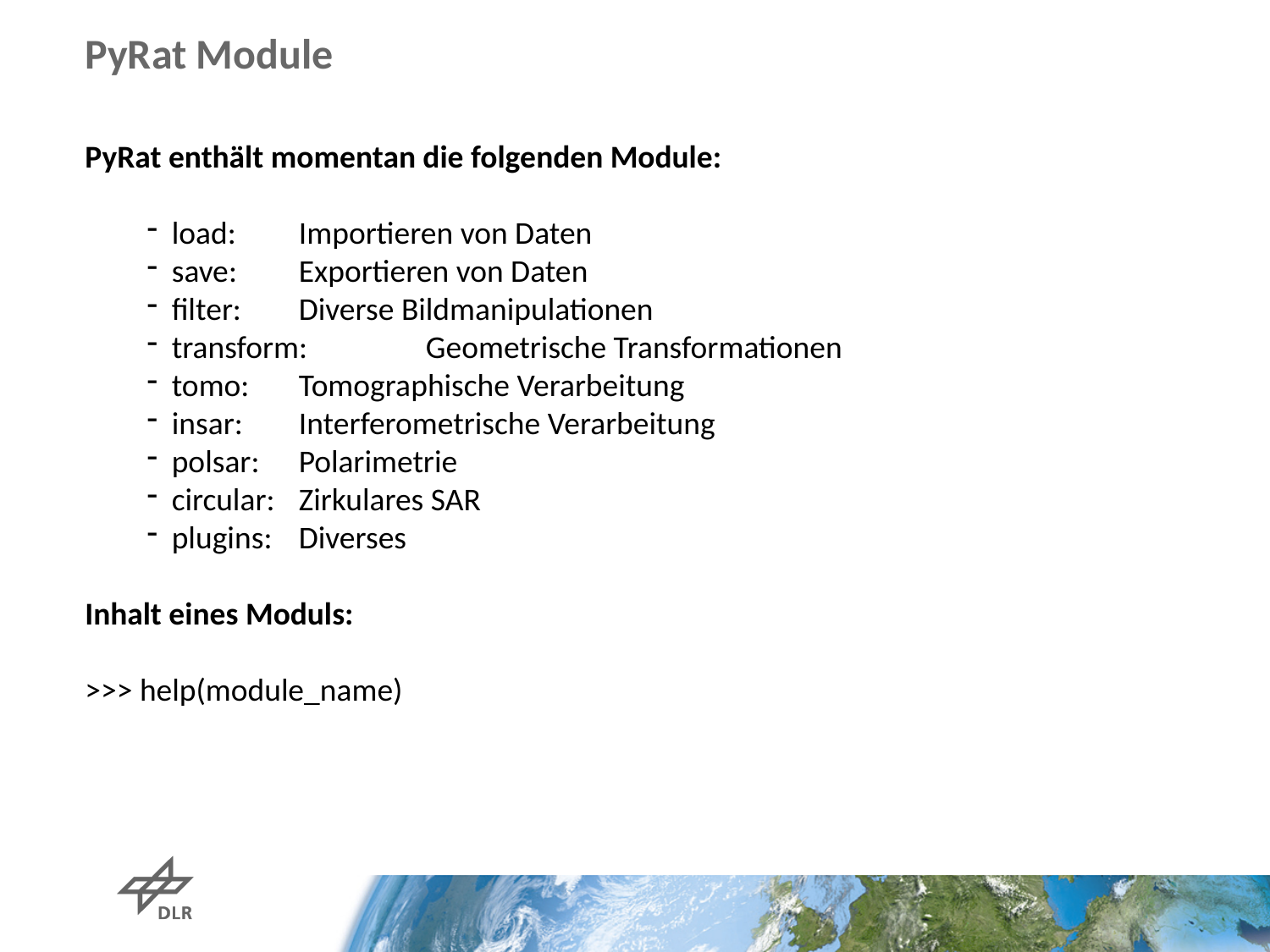

# PyRat Module
PyRat enthält momentan die folgenden Module:

load:	Importieren von Daten
save:	Exportieren von Daten
filter:	Diverse Bildmanipulationen
transform:	Geometrische Transformationen
tomo:	Tomographische Verarbeitung
insar:	Interferometrische Verarbeitung
polsar:	Polarimetrie
circular:	Zirkulares SAR
plugins:	Diverses

Inhalt eines Moduls:
>>> help(module_name)